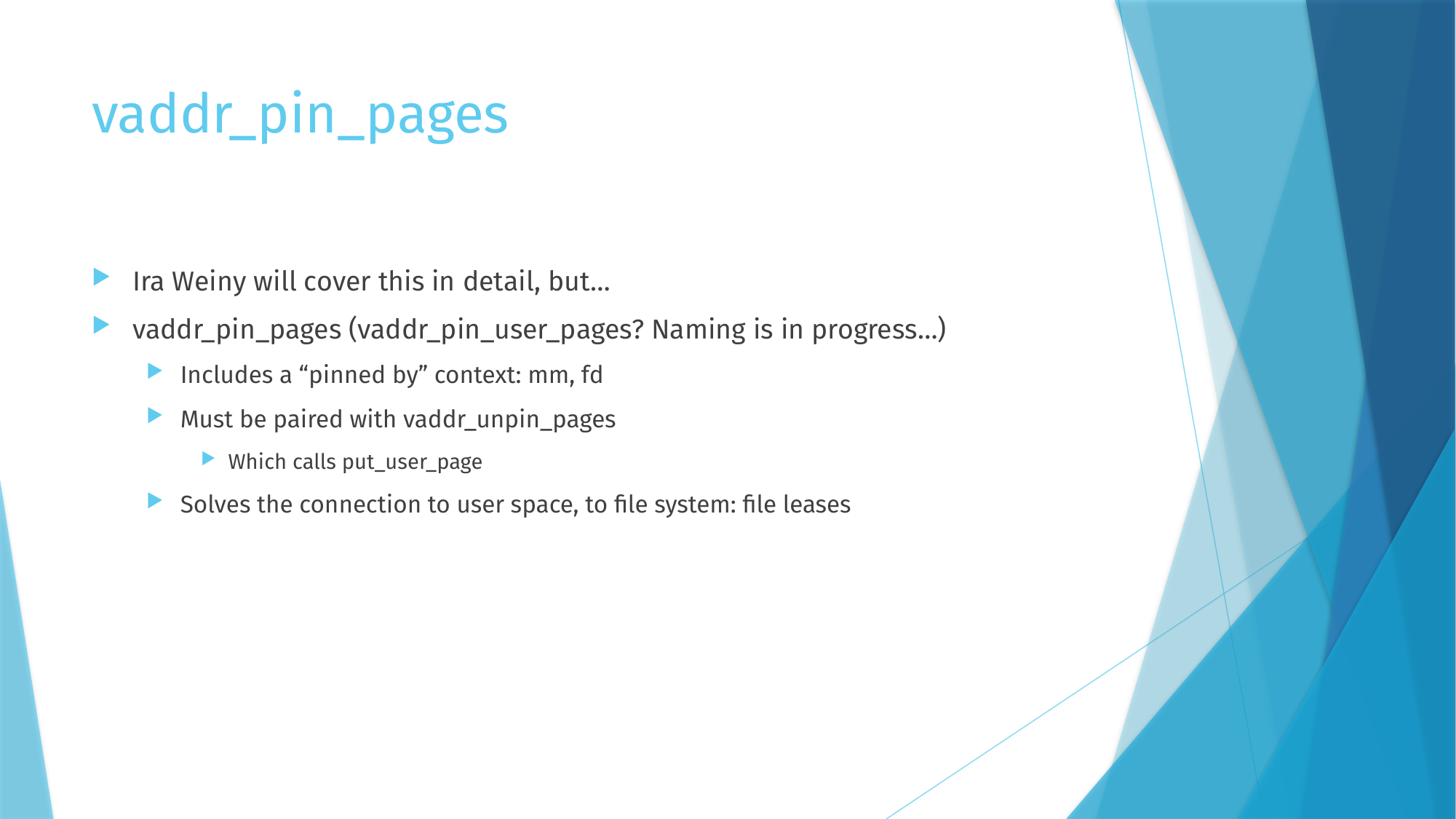

# vaddr_pin_pages
Ira Weiny will cover this in detail, but…
vaddr_pin_pages (vaddr_pin_user_pages? Naming is in progress…)
Includes a “pinned by” context: mm, fd
Must be paired with vaddr_unpin_pages
Which calls put_user_page
Solves the connection to user space, to file system: file leases